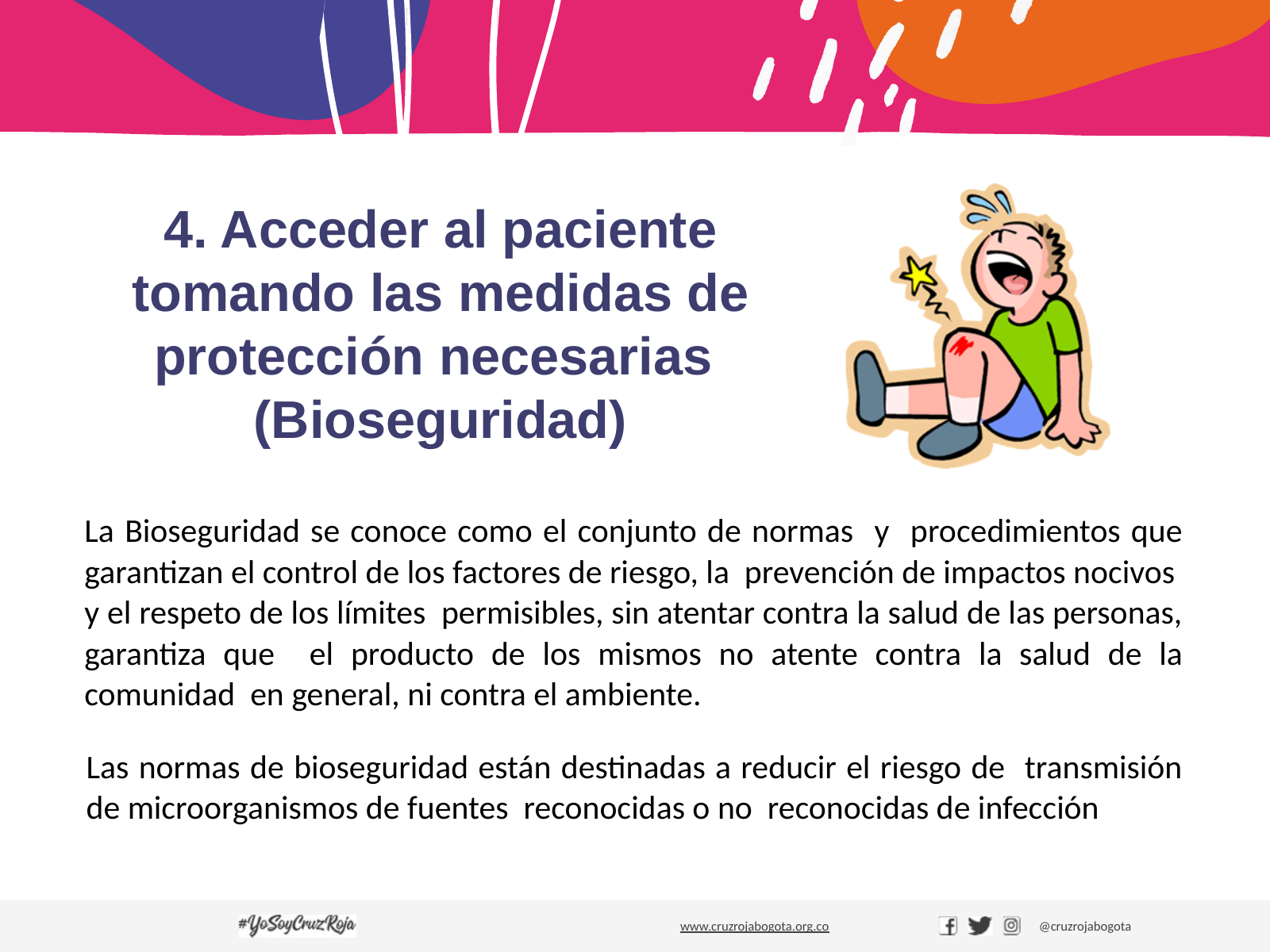

# 4. Acceder al paciente tomando las medidas de protección necesarias  (Bioseguridad)
La Bioseguridad se conoce como el conjunto de normas  y  procedimientos que garantizan el control de los factores de riesgo, la  prevención de impactos nocivos  y el respeto de los límites  permisibles, sin atentar contra la salud de las personas, garantiza que  el producto de los mismos no atente contra la salud de la comunidad  en general, ni contra el ambiente.
Las normas de bioseguridad están destinadas a reducir el riesgo de  transmisión de microorganismos de fuentes  reconocidas o no  reconocidas de infección

www.cruzrojabogota.org.co
@cruzrojabogota